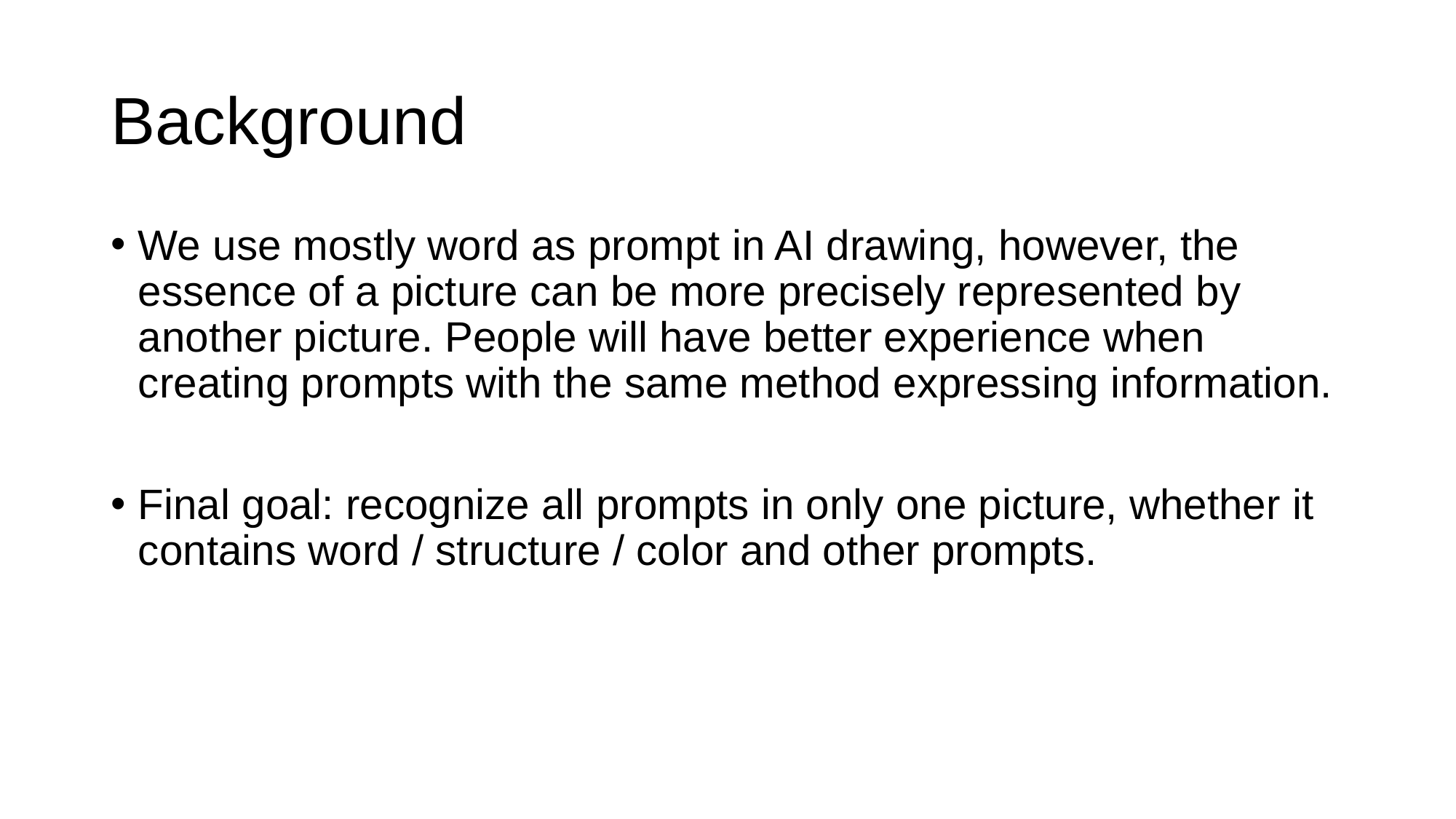

# Background
We use mostly word as prompt in AI drawing, however, the essence of a picture can be more precisely represented by another picture. People will have better experience when creating prompts with the same method expressing information.

Final goal: recognize all prompts in only one picture, whether it contains word / structure / color and other prompts.